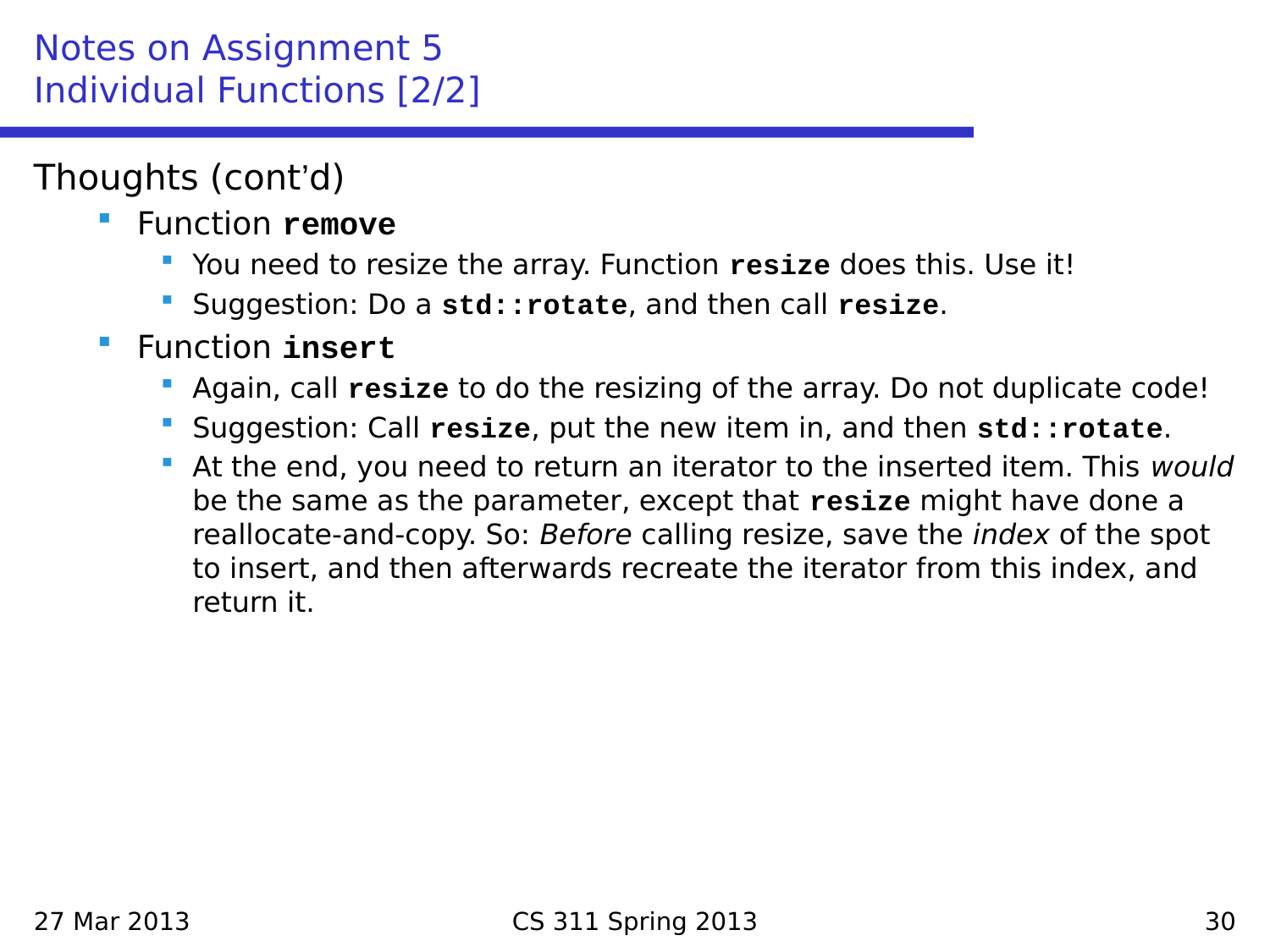

# Notes on Assignment 5 Individual Functions [2/2]
Thoughts (cont’d)
Function remove
You need to resize the array. Function resize does this. Use it!
Suggestion: Do a std::rotate, and then call resize.
Function insert
Again, call resize to do the resizing of the array. Do not duplicate code!
Suggestion: Call resize, put the new item in, and then std::rotate.
At the end, you need to return an iterator to the inserted item. This would be the same as the parameter, except that resize might have done a reallocate-and-copy. So: Before calling resize, save the index of the spot to insert, and then afterwards recreate the iterator from this index, and return it.
27 Mar 2013
CS 311 Spring 2013
30